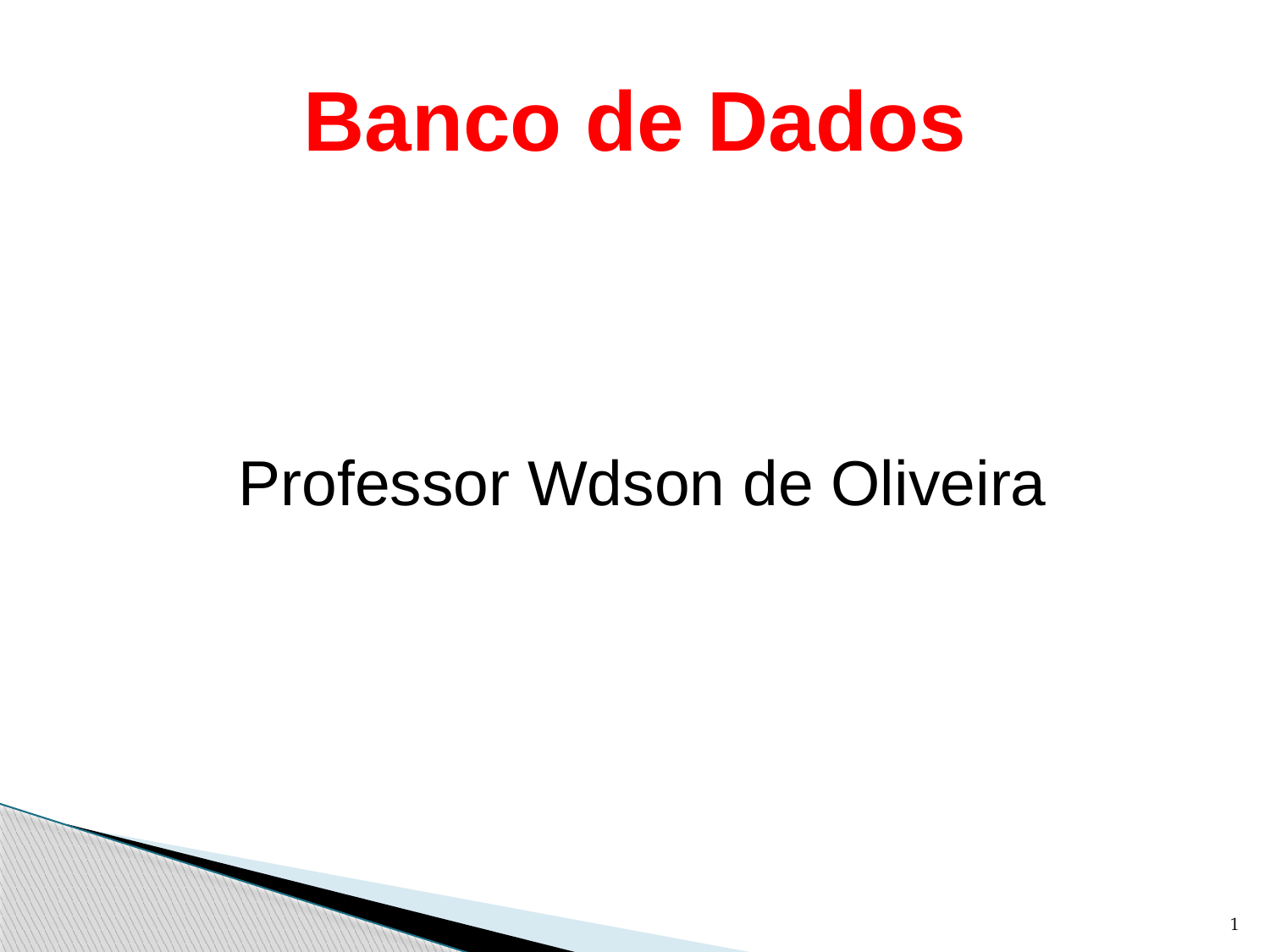

# Banco de Dados

Professor Wdson de Oliveira

1